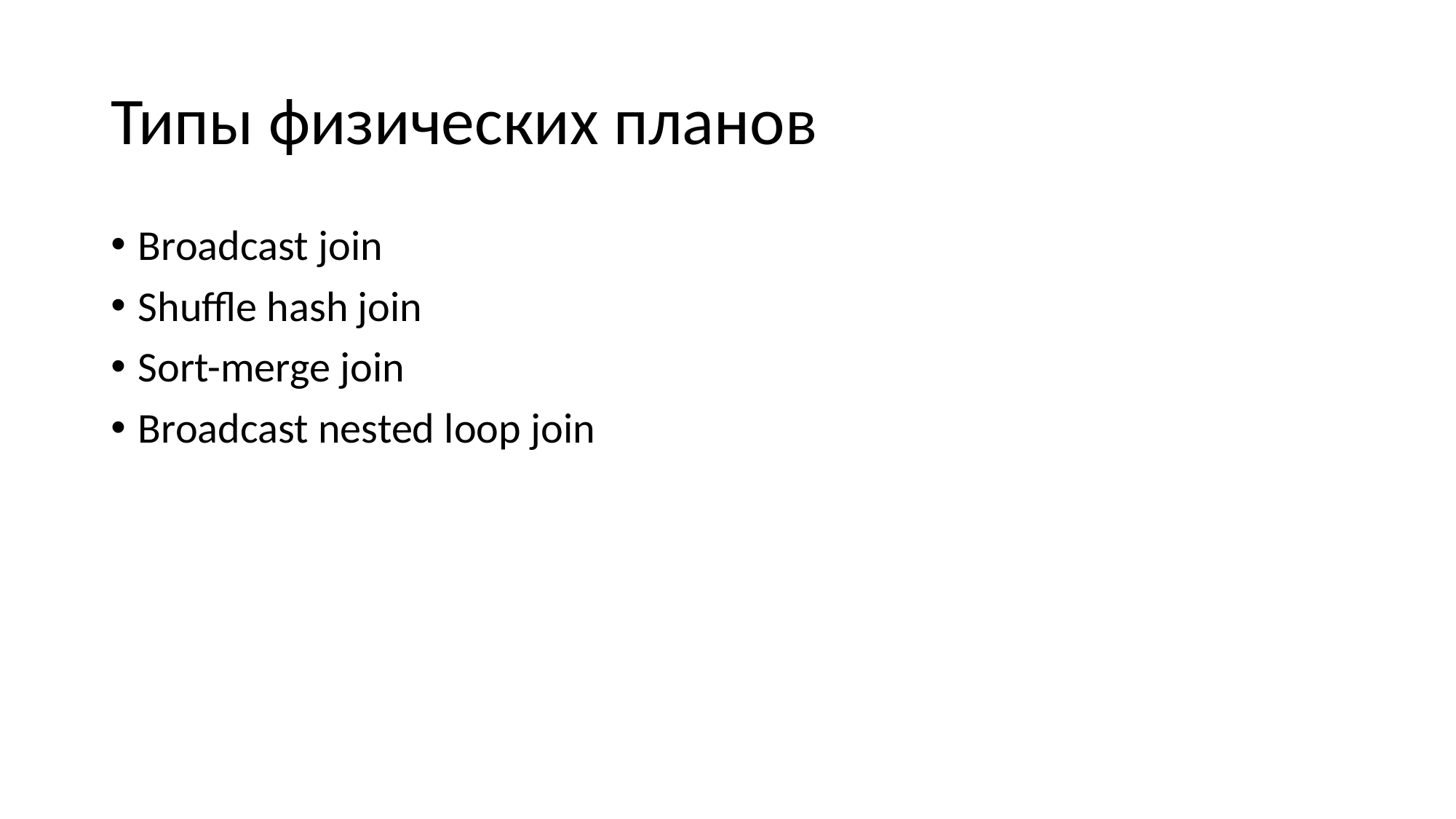

# Типы физических планов
Broadcast join
Shuffle hash join
Sort-merge join
Broadcast nested loop join